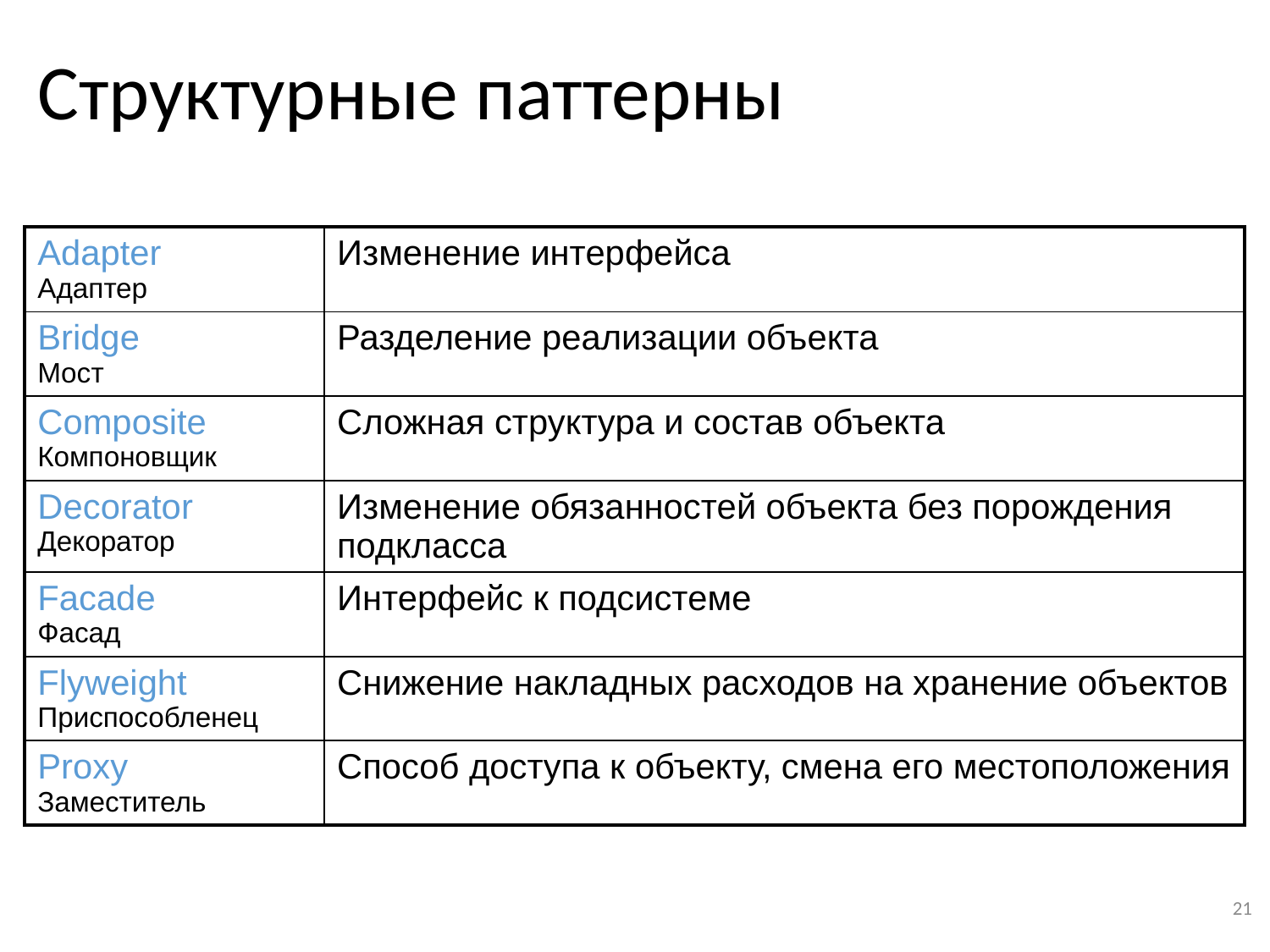

# Структурные паттерны
| Adapter Адаптер | Изменение интерфейса |
| --- | --- |
| Bridge Мост | Разделение реализации объекта |
| Composite Компоновщик | Сложная структура и состав объекта |
| Decorator Декоратор | Изменение обязанностей объекта без порождения подкласса |
| Facade Фасад | Интерфейс к подсистеме |
| Flyweight Приспособленец | Снижение накладных расходов на хранение объектов |
| Proxy Заместитель | Способ доступа к объекту, смена его местоположения |
21